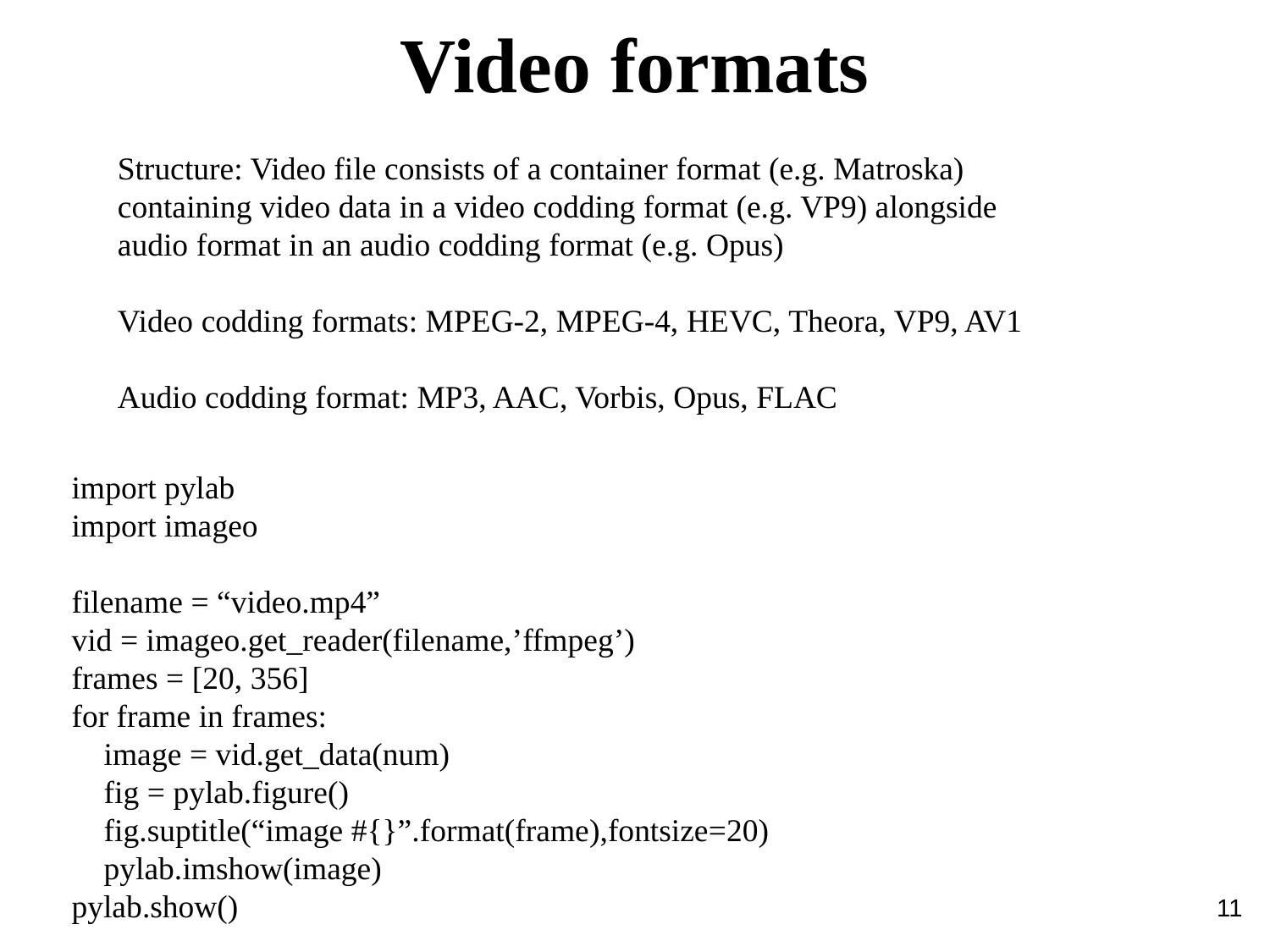

Video formats
Structure: Video file consists of a container format (e.g. Matroska) containing video data in a video codding format (e.g. VP9) alongside audio format in an audio codding format (e.g. Opus)

Video codding formats: MPEG-2, MPEG-4, HEVC, Theora, VP9, AV1

Audio codding format: MP3, AAC, Vorbis, Opus, FLAC
import pylab
import imageo

filename = “video.mp4”
vid = imageo.get_reader(filename,’ffmpeg’)
frames = [20, 356]
for frame in frames:
    image = vid.get_data(num)
    fig = pylab.figure()
    fig.suptitle(“image #{}”.format(frame),fontsize=20)
    pylab.imshow(image)
pylab.show()
11